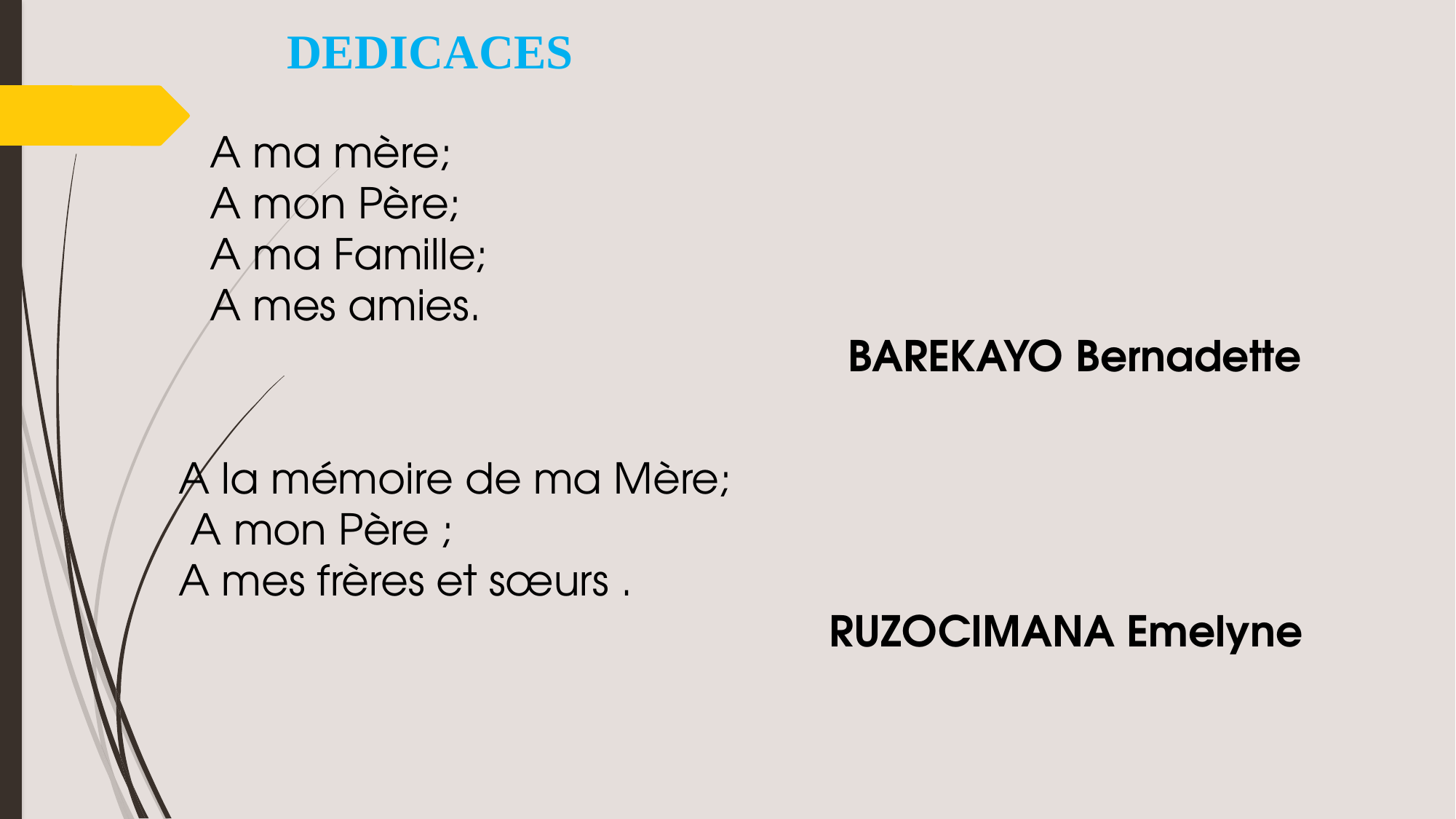

DEDICACES
A ma mère;
A mon Père;
A ma Famille;
A mes amies.
                                                      BAREKAYO Bernadette

A la mémoire de ma Mère;
 A mon Père ;
A mes frères et sœurs .
                                                       RUZOCIMANA Emelyne